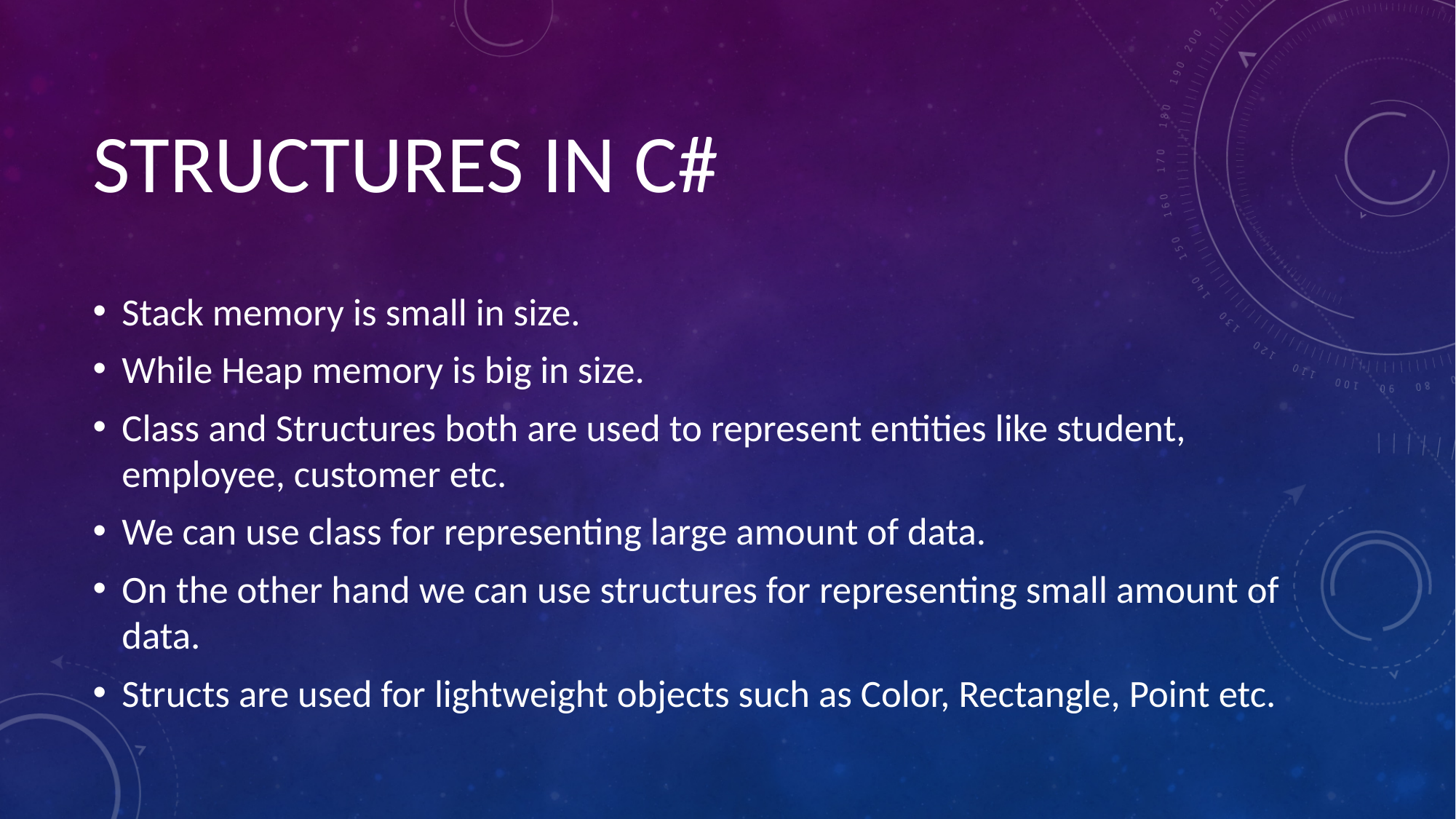

# STRUCTURES IN C#
Stack memory is small in size.
While Heap memory is big in size.
Class and Structures both are used to represent entities like student, employee, customer etc.
We can use class for representing large amount of data.
On the other hand we can use structures for representing small amount of data.
Structs are used for lightweight objects such as Color, Rectangle, Point etc.